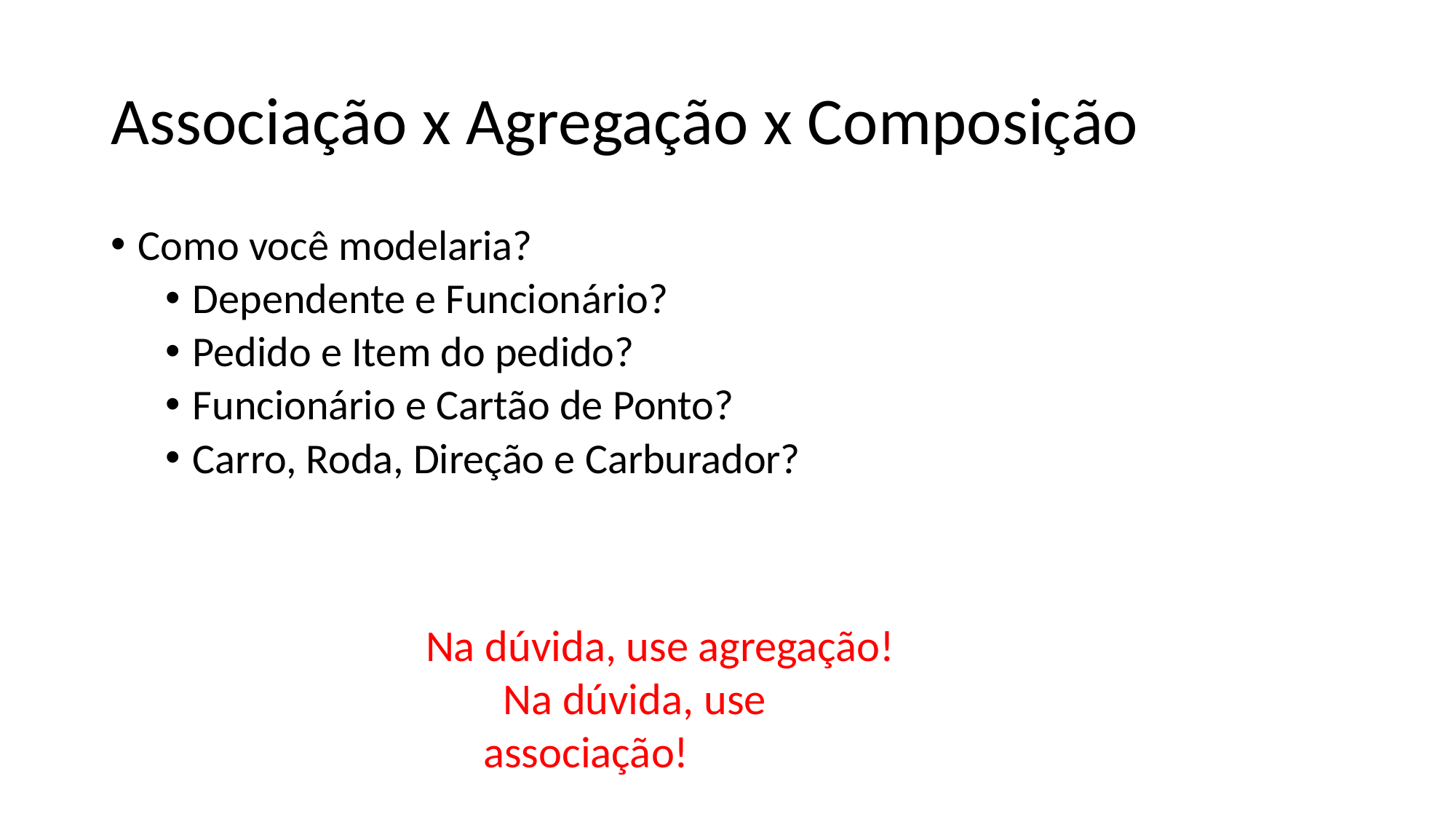

# Associação x Agregação x Composição
Como você modelaria?
Dependente e Funcionário?
Pedido e Item do pedido?
Funcionário e Cartão de Ponto?
Carro, Roda, Direção e Carburador?
Na dúvida, use agregação!
Na dúvida, use associação!